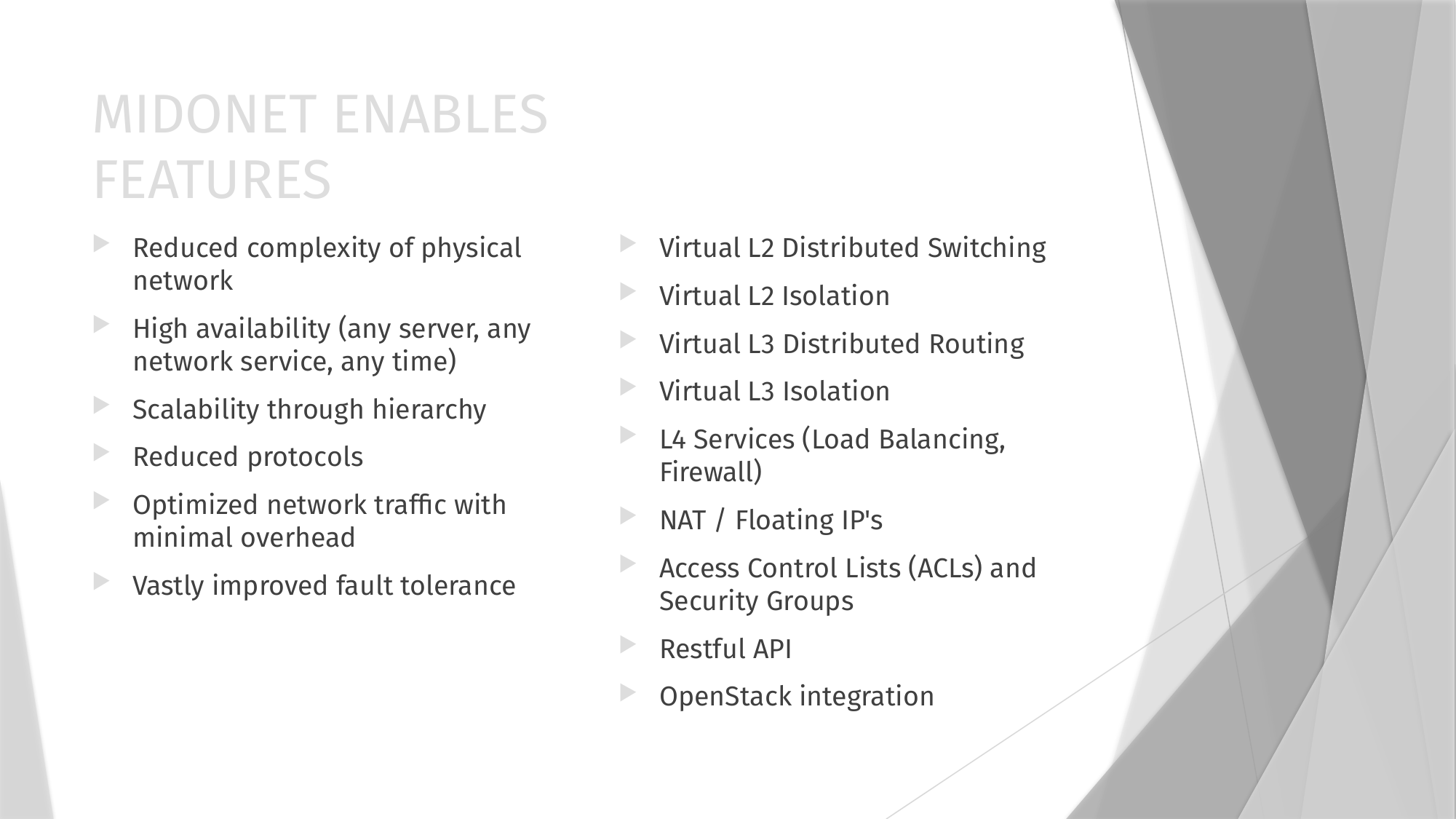

# MIDONET ENABLES			FEATURES
Reduced complexity of physical network
High availability (any server, any network service, any time)
Scalability through hierarchy
Reduced protocols
Optimized network traffic with minimal overhead
Vastly improved fault tolerance

Virtual L2 Distributed Switching
Virtual L2 Isolation
Virtual L3 Distributed Routing
Virtual L3 Isolation
L4 Services (Load Balancing, Firewall)
NAT / Floating IP's
Access Control Lists (ACLs) and Security Groups
Restful API
OpenStack integration